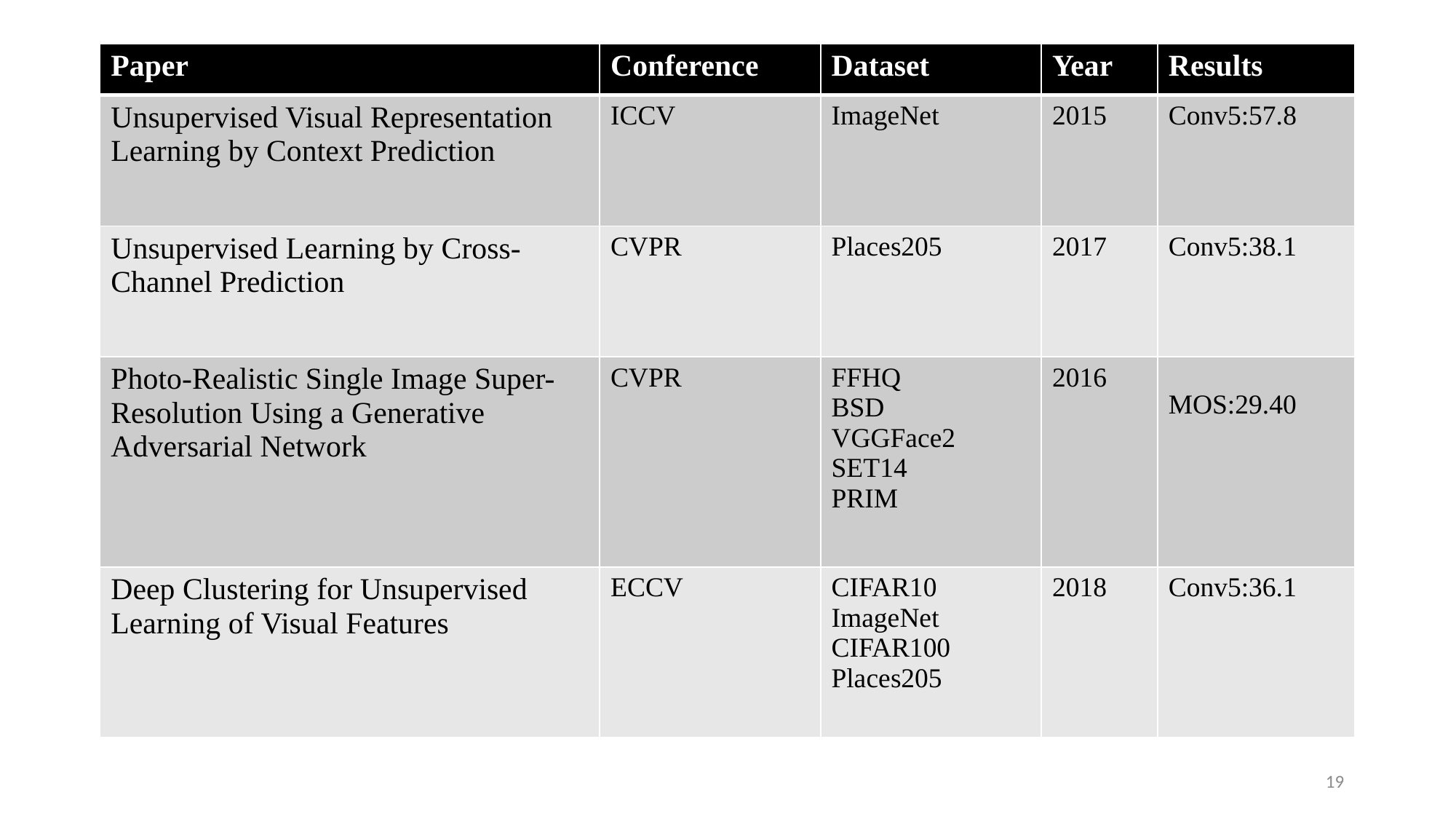

#
| Paper | Conference | Dataset | Year | Results |
| --- | --- | --- | --- | --- |
| Unsupervised Visual Representation Learning by Context Prediction | ICCV | ImageNet | 2015 | Conv5:57.8 |
| Unsupervised Learning by Cross-Channel Prediction | CVPR | Places205 | 2017 | Conv5:38.1 |
| Photo-Realistic Single Image Super-Resolution Using a Generative Adversarial Network | CVPR | FFHQ BSD VGGFace2 SET14 PRIM | 2016 | MOS:29.40 |
| Deep Clustering for Unsupervised Learning of Visual Features | ECCV | CIFAR10 ImageNet CIFAR100 Places205 | 2018 | Conv5:36.1 |

19